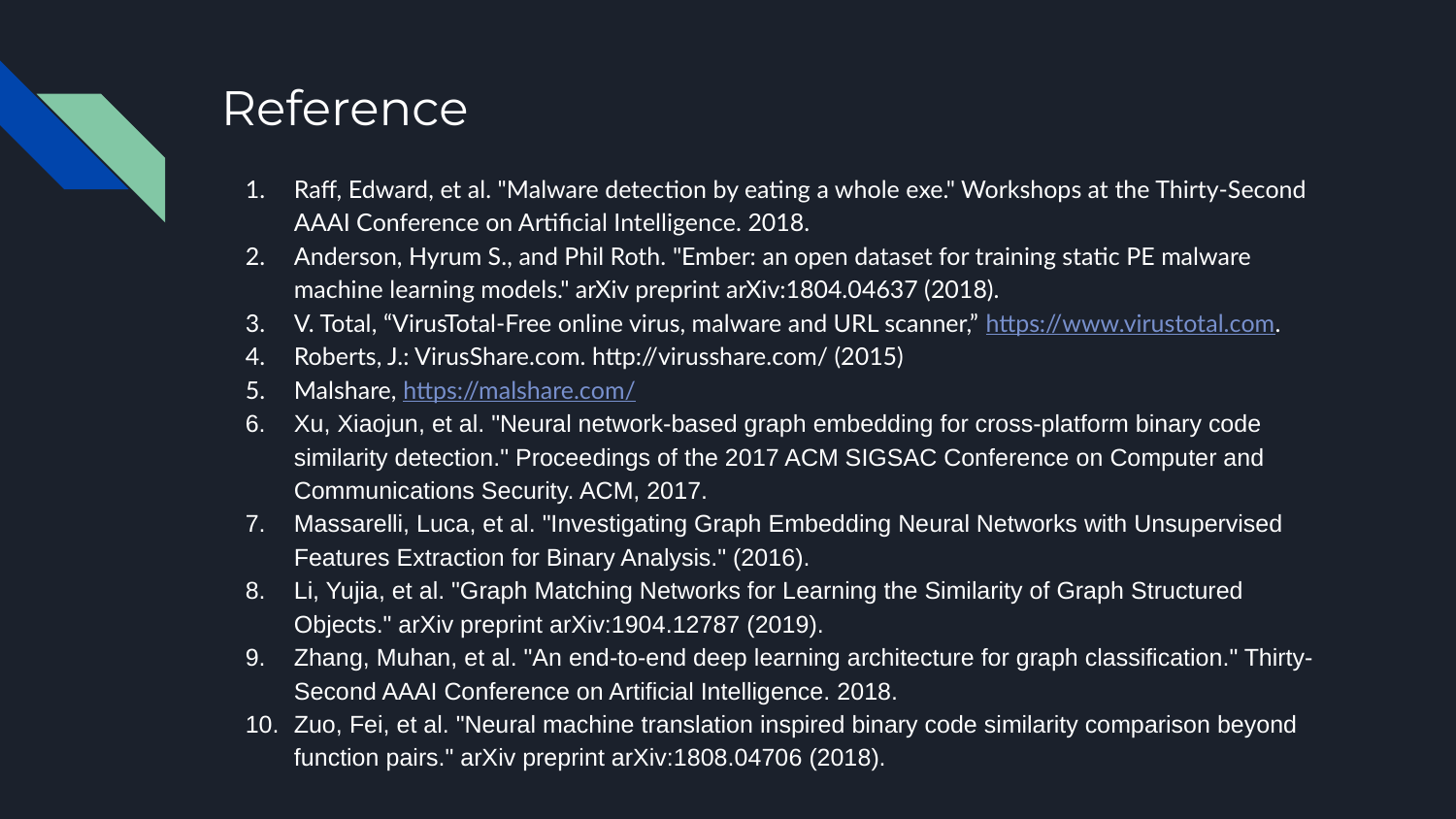

# Reference
Raff, Edward, et al. "Malware detection by eating a whole exe." Workshops at the Thirty-Second AAAI Conference on Artificial Intelligence. 2018.
Anderson, Hyrum S., and Phil Roth. "Ember: an open dataset for training static PE malware machine learning models." arXiv preprint arXiv:1804.04637 (2018).
V. Total, “VirusTotal-Free online virus, malware and URL scanner,” https://www.virustotal.com.
Roberts, J.: VirusShare.com. http://virusshare.com/ (2015)
Malshare, https://malshare.com/
Xu, Xiaojun, et al. "Neural network-based graph embedding for cross-platform binary code similarity detection." Proceedings of the 2017 ACM SIGSAC Conference on Computer and Communications Security. ACM, 2017.
Massarelli, Luca, et al. "Investigating Graph Embedding Neural Networks with Unsupervised Features Extraction for Binary Analysis." (2016).
Li, Yujia, et al. "Graph Matching Networks for Learning the Similarity of Graph Structured Objects." arXiv preprint arXiv:1904.12787 (2019).
Zhang, Muhan, et al. "An end-to-end deep learning architecture for graph classification." Thirty-Second AAAI Conference on Artificial Intelligence. 2018.
Zuo, Fei, et al. "Neural machine translation inspired binary code similarity comparison beyond function pairs." arXiv preprint arXiv:1808.04706 (2018).